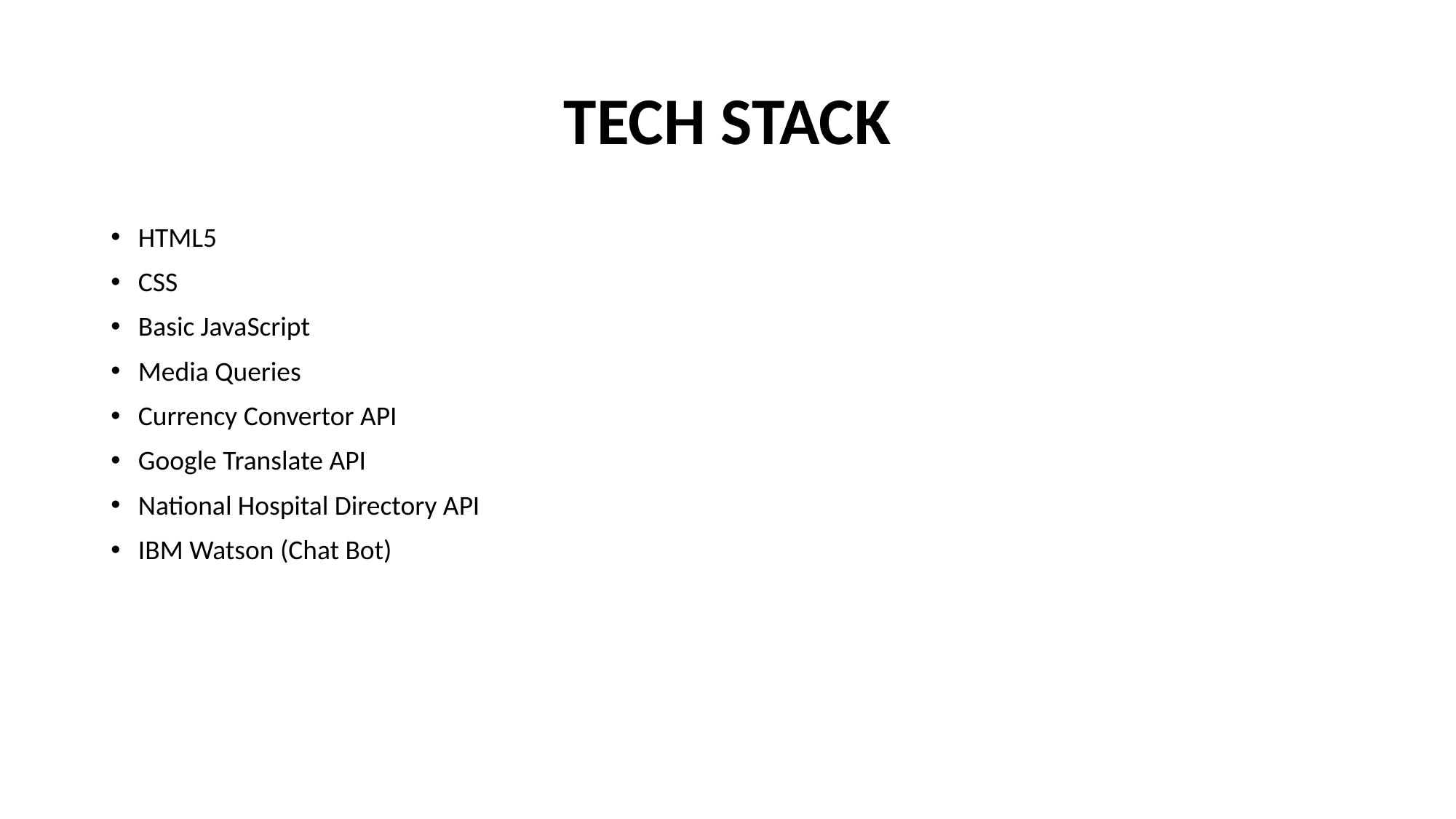

# TECH STACK
HTML5
CSS
Basic JavaScript
Media Queries
Currency Convertor API
Google Translate API
National Hospital Directory API
IBM Watson (Chat Bot)